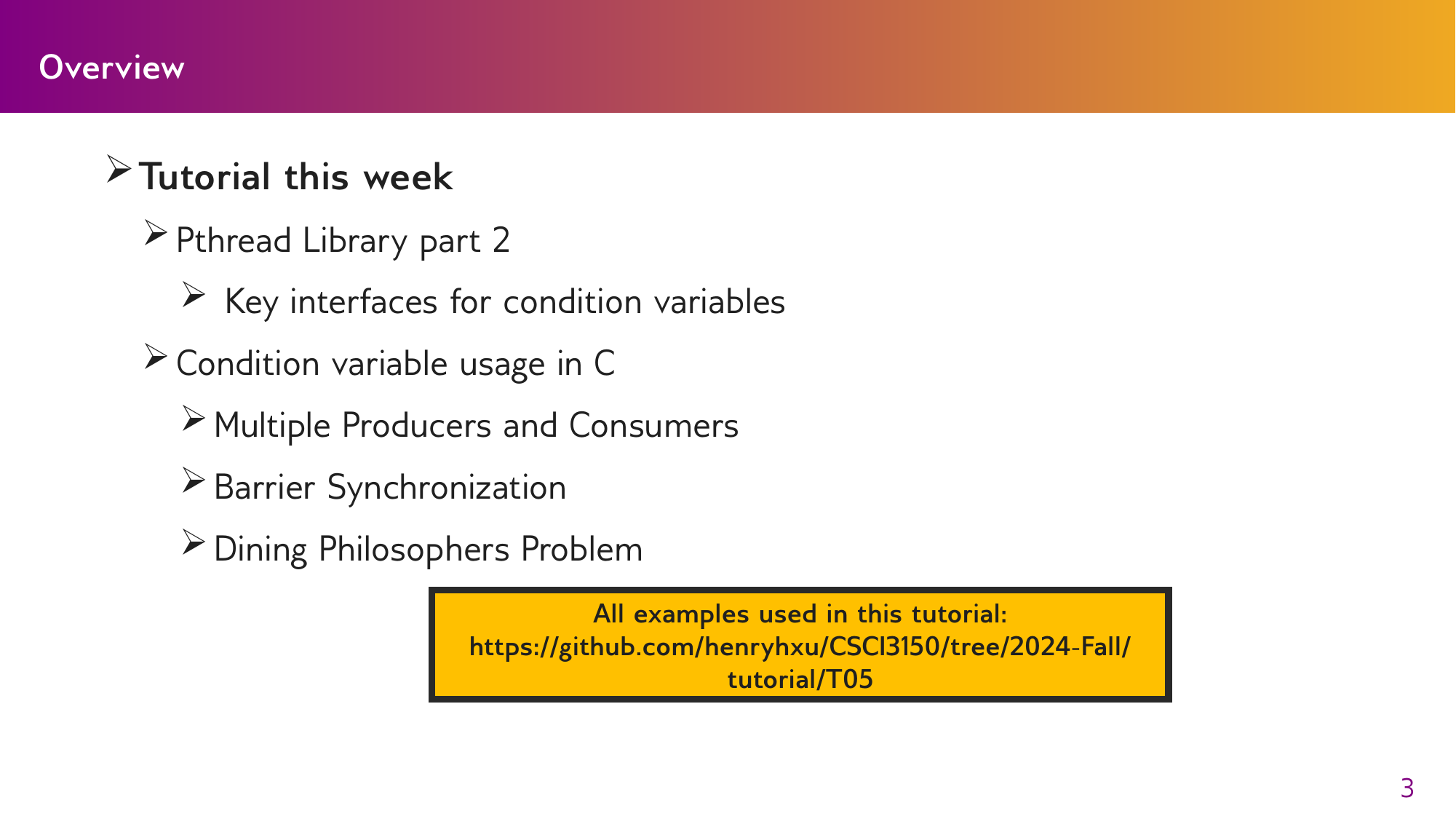

# Overview
Tutorial this week
Pthread Library part 2
 Key interfaces for condition variables
Condition variable usage in C
Multiple Producers and Consumers
Barrier Synchronization
Dining Philosophers Problem
All examples used in this tutorial:
https://github.com/henryhxu/CSCI3150/tree/2024-Fall/tutorial/T05
3